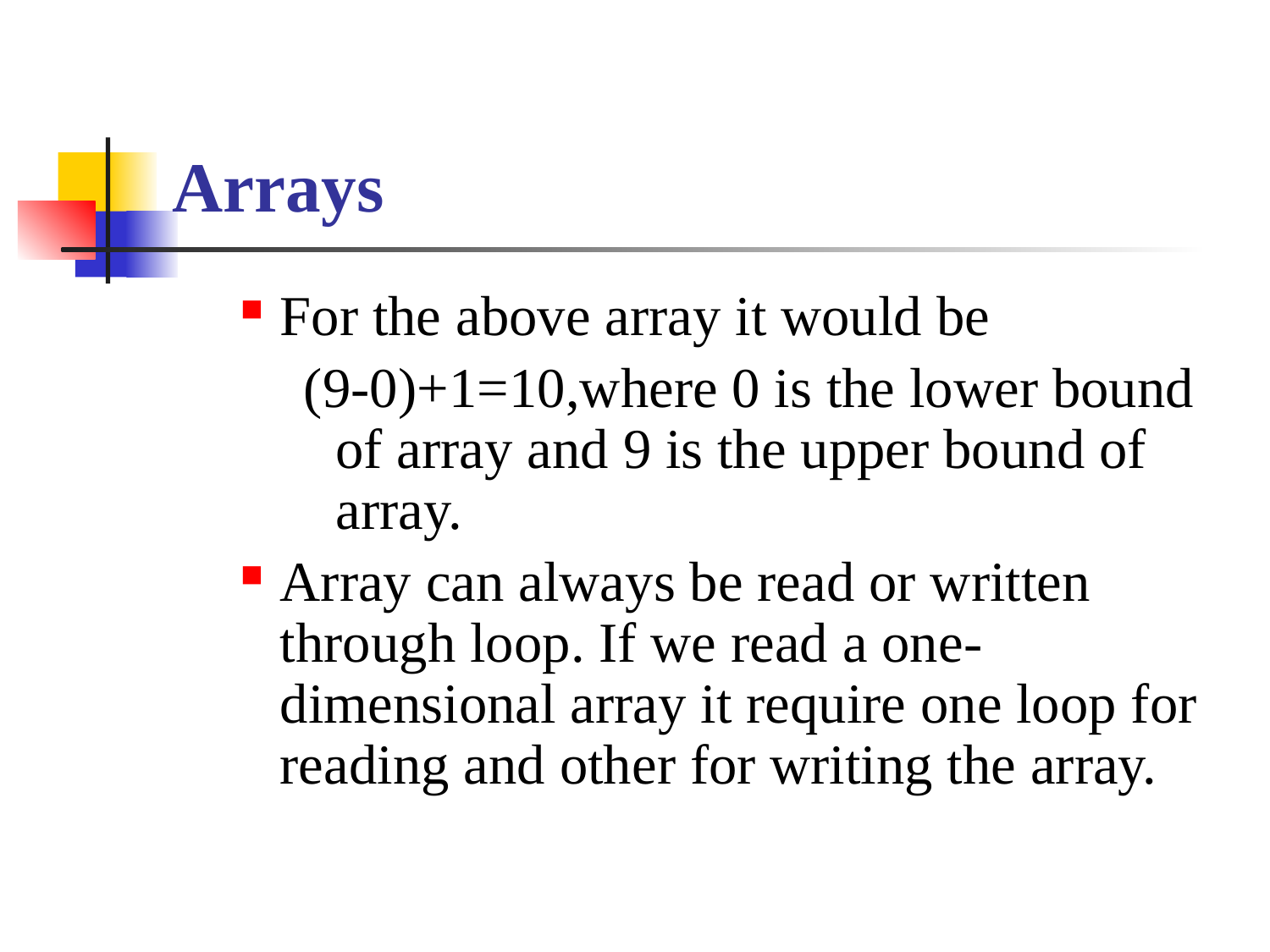

# Arrays
For the above array it would be
(9-0)+1=10,where 0 is the lower bound of array and 9 is the upper bound of array.
Array can always be read or written through loop. If we read a one-dimensional array it require one loop for reading and other for writing the array.